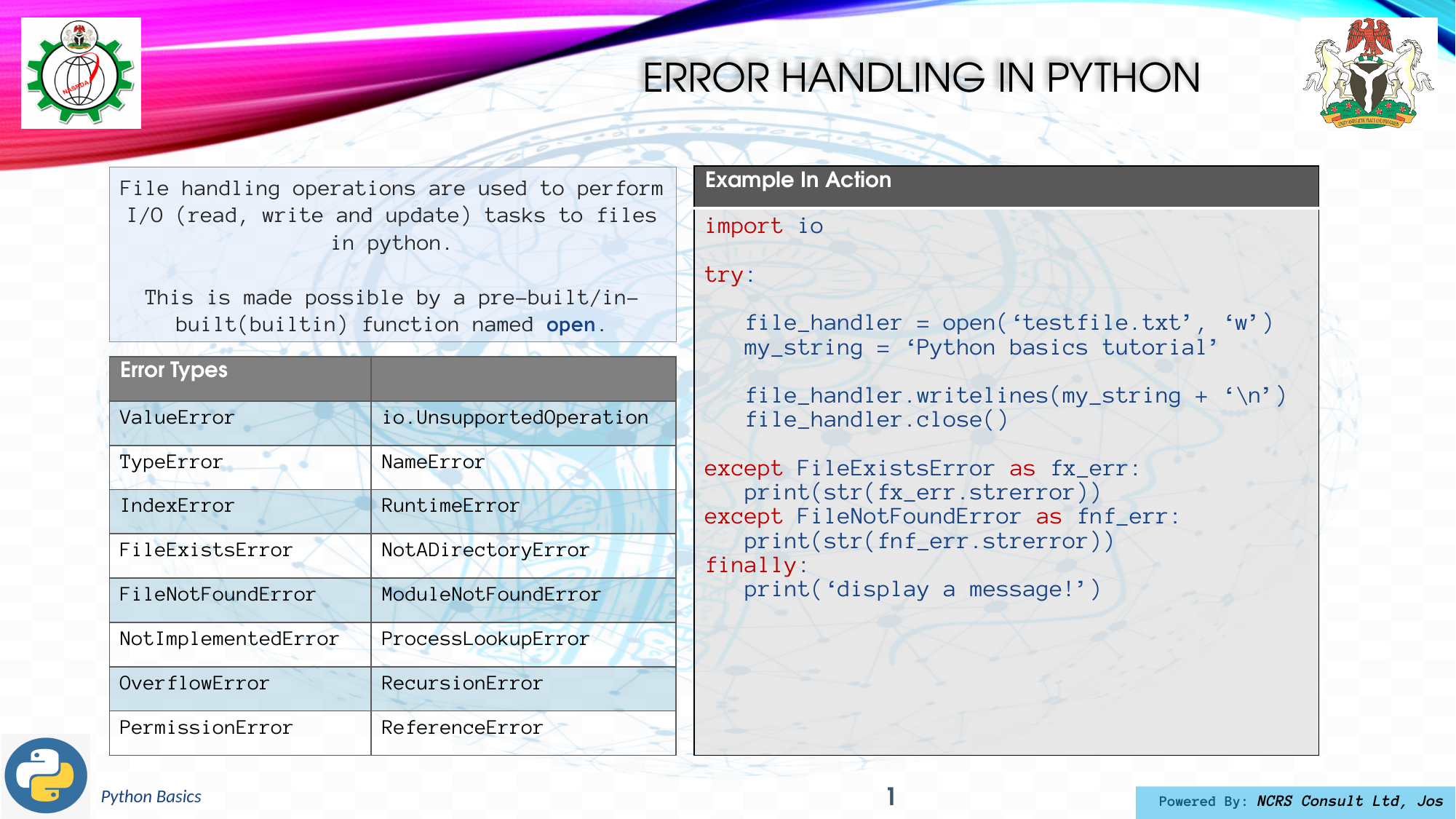

Error handling in python
File handling operations are used to perform I/O (read, write and update) tasks to files in python.

This is made possible by a pre-built/in-built(builtin) function named open.
| Example In Action |
| --- |
| import io try: file\_handler = open(‘testfile.txt’, ‘w’) my\_string = ‘Python basics tutorial’ file\_handler.writelines(my\_string + ‘\n’) file\_handler.close() except FileExistsError as fx\_err: print(str(fx\_err.strerror)) except FileNotFoundError as fnf\_err: print(str(fnf\_err.strerror)) finally: print(‘display a message!’) |
| Error Types |  |
| --- | --- |
| ValueError | io.UnsupportedOperation |
| TypeError | NameError |
| IndexError | RuntimeError |
| FileExistsError | NotADirectoryError |
| FileNotFoundError | ModuleNotFoundError |
| NotImplementedError | ProcessLookupError |
| OverflowError | RecursionError |
| PermissionError | ReferenceError |
1